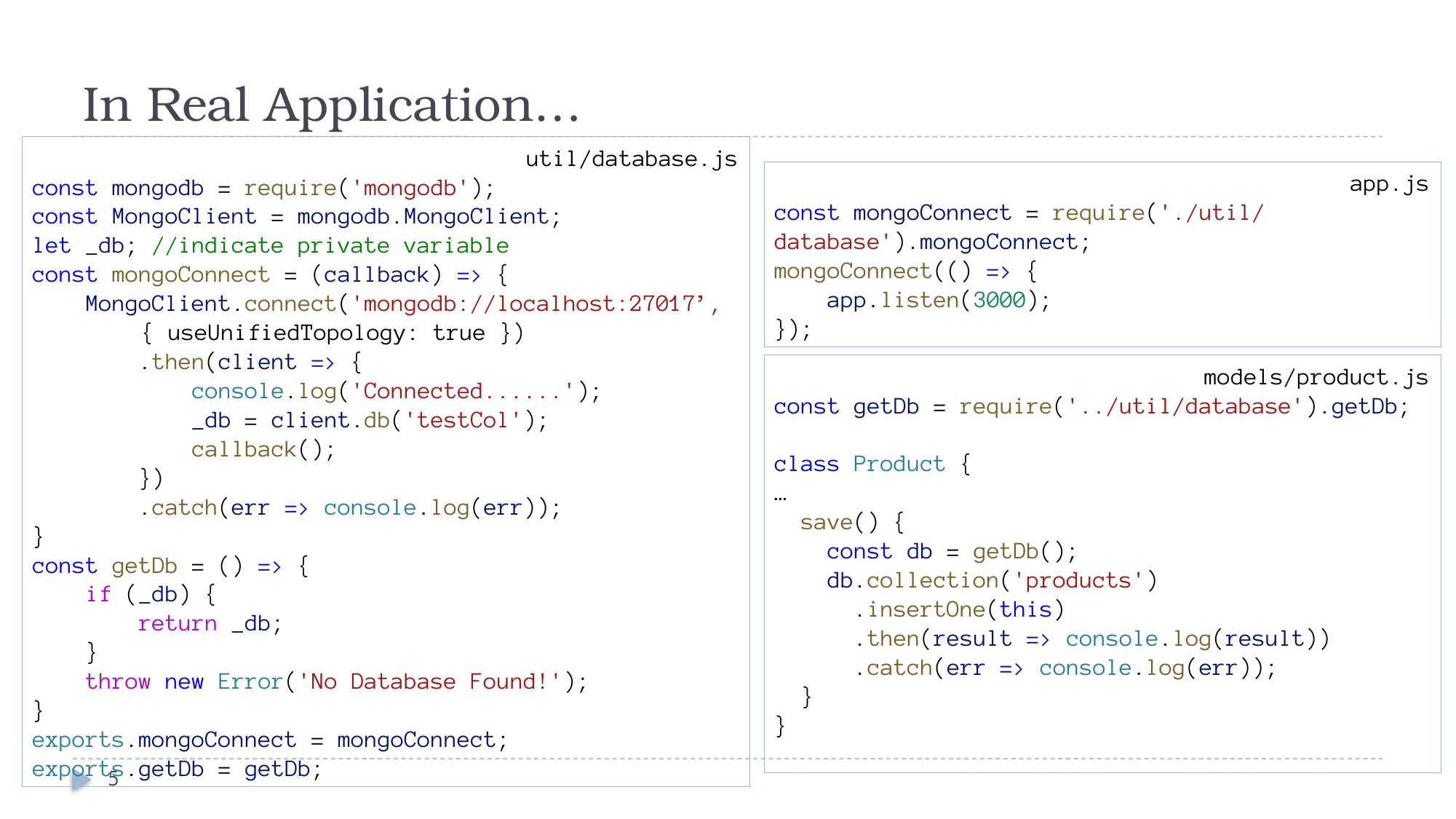

# In Real Application…
util/database.js
const mongodb = require('mongodb');
const MongoClient = mongodb.MongoClient;
let _db; //indicate private variable
const mongoConnect = (callback) => {
    MongoClient.connect('mongodb://localhost:27017’,
	{ useUnifiedTopology: true })
        .then(client => {
            console.log('Connected......');
            _db = client.db('testCol');
            callback();
        })
        .catch(err => console.log(err));
}
const getDb = () => {
    if (_db) {
        return _db;
    }
    throw new Error('No Database Found!');
}
exports.mongoConnect = mongoConnect;
exports.getDb = getDb;
app.js
const mongoConnect = require('./util/database').mongoConnect;
mongoConnect(() => {
    app.listen(3000);
});
models/product.js
const getDb = require('../util/database').getDb;

class Product {
…
  save() {
    const db = getDb();
    db.collection('products')
      .insertOne(this)
      .then(result => console.log(result))
      .catch(err => console.log(err));
  }
}

5